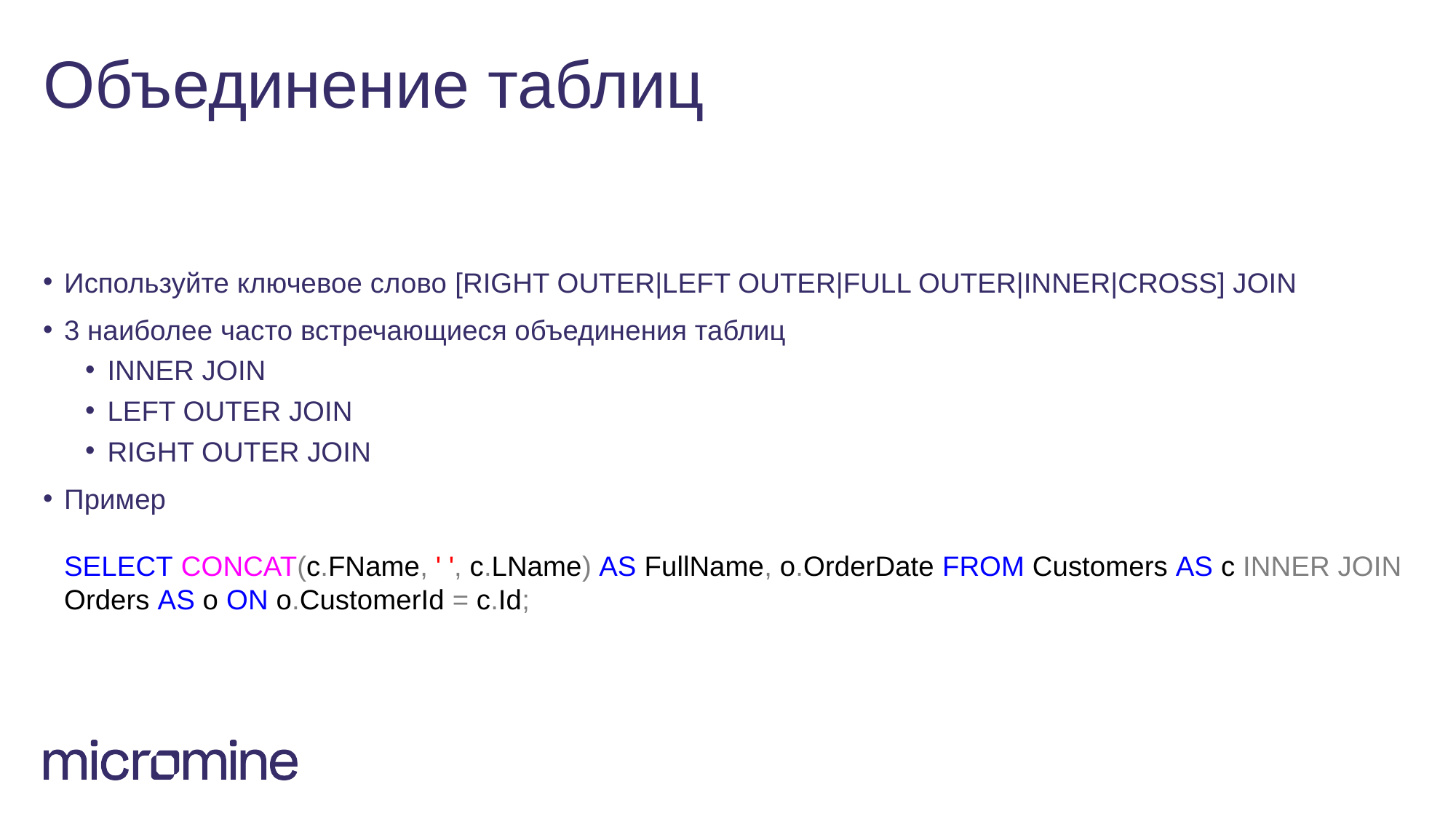

# Объединение таблиц

Используйте ключевое слово [RIGHT OUTER|LEFT OUTER|FULL OUTER|INNER|CROSS] JOIN
3 наиболее часто встречающиеся объединения таблиц
INNER JOIN
LEFT OUTER JOIN
RIGHT OUTER JOIN
Пример
SELECT CONCAT(c.FName, ' ', c.LName) AS FullName, o.OrderDate FROM Customers AS c INNER JOIN Orders AS o ON o.CustomerId = c.Id;